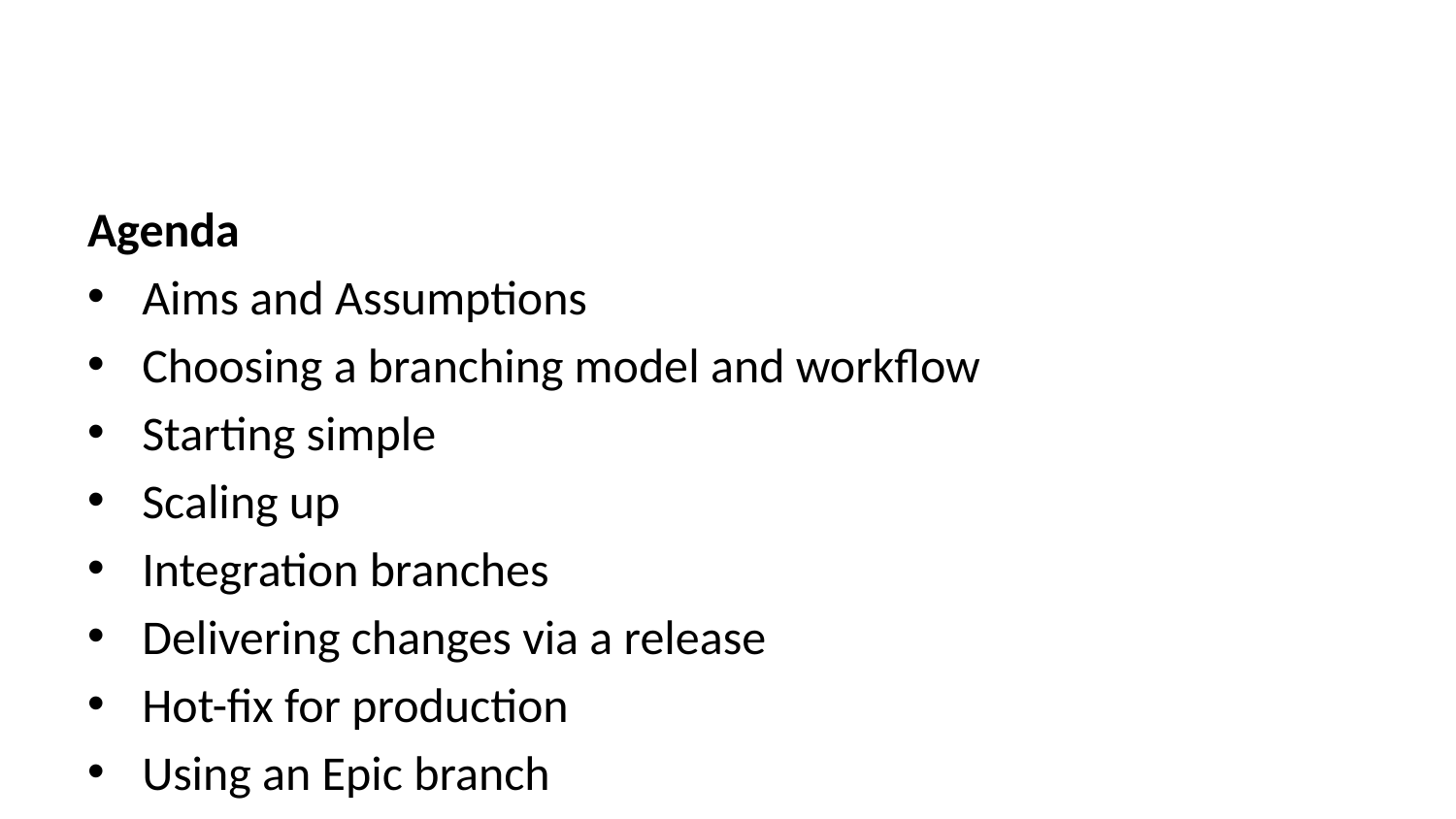

Agenda
Aims and Assumptions
Choosing a branching model and workflow
Starting simple
Scaling up
Integration branches
Delivering changes via a release
Hot-fix for production
Using an Epic branch